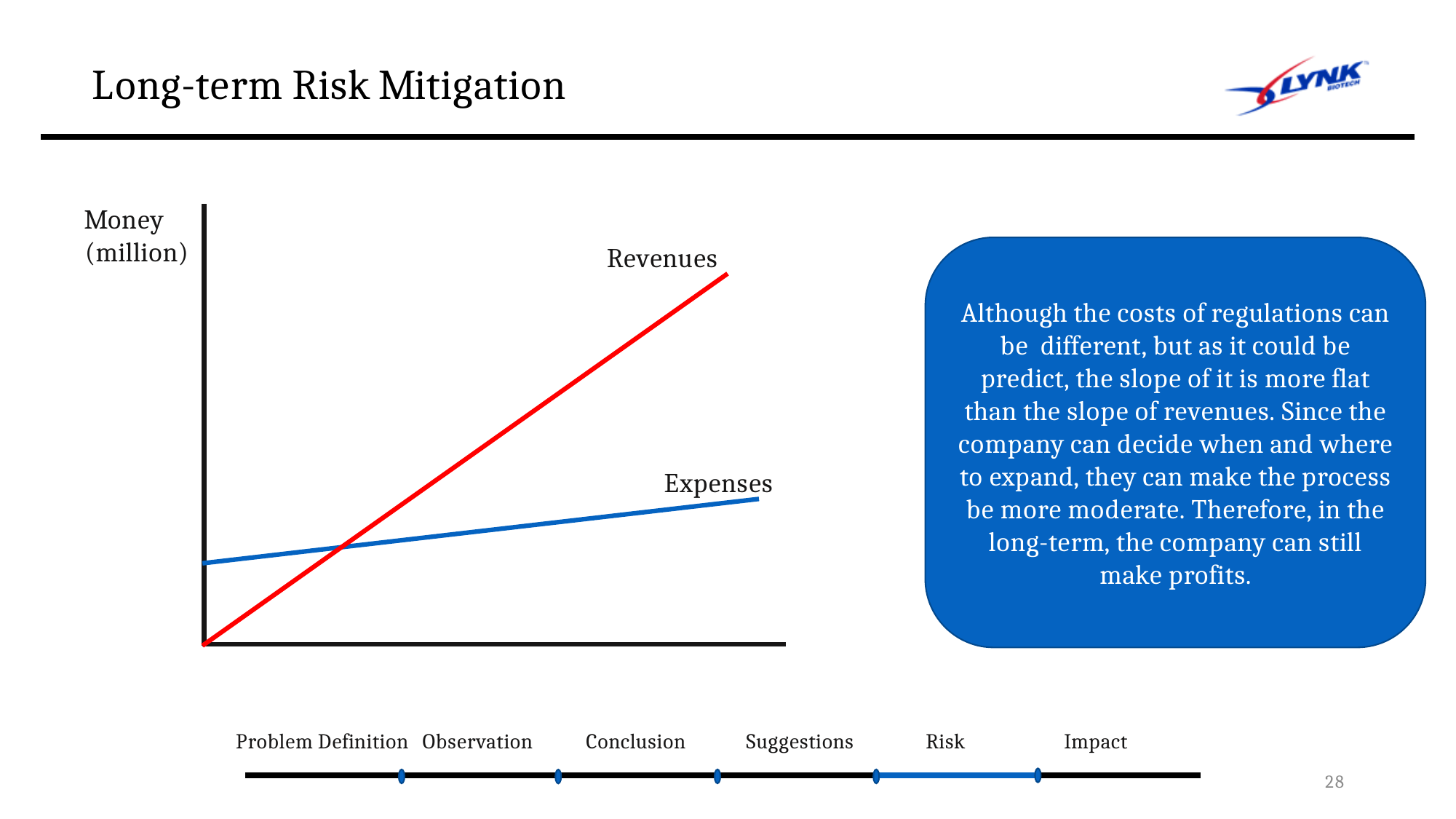

# Long-term Risk Mitigation
Money
(million)
Revenues
Although the costs of regulations can be  different, but as it could be predict, the slope of it is more flat than the slope of revenues. Since the company can decide when and where to expand, they can make the process be more moderate. Therefore, in the long-term, the company can still make profits.
Expenses